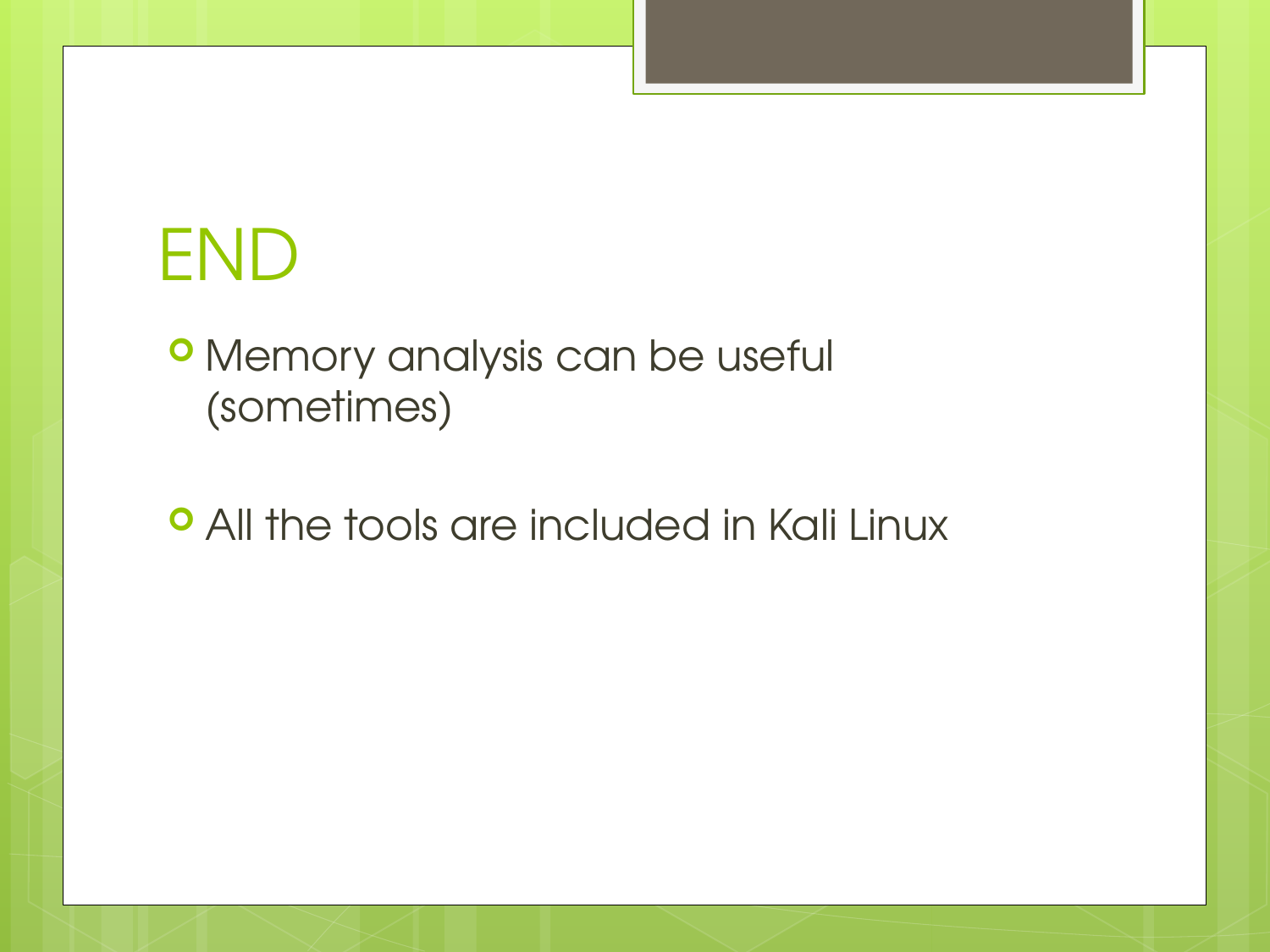

# END
Memory analysis can be useful (sometimes)

All the tools are included in Kali Linux